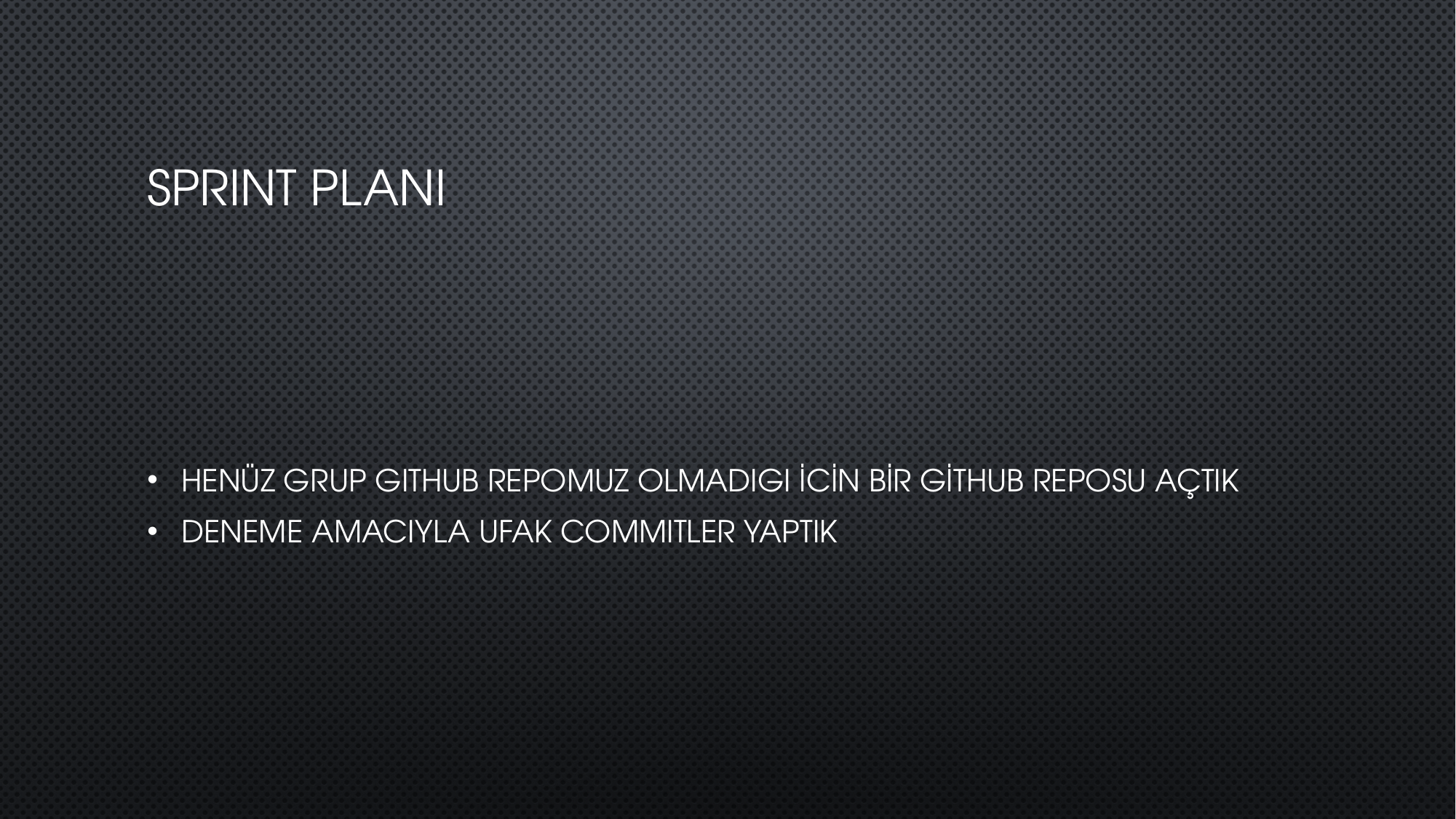

# Sprınt planı
henüz grup gıthub repomuz olmadıgı icin bir github reposu açtık
deneme amacıyla ufak commıtler yaptık